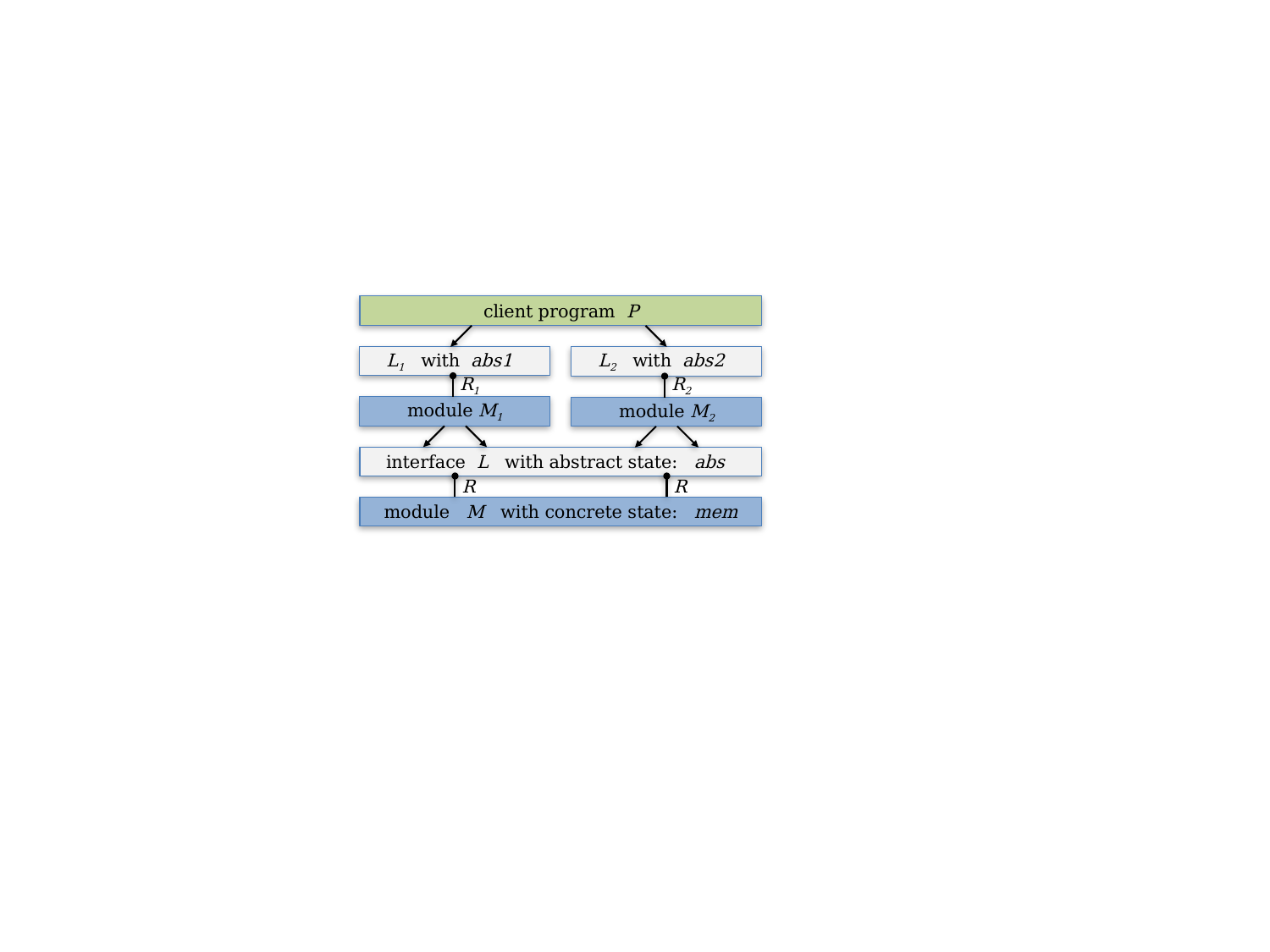

client program  P
L1   with  abs1
L2   with  abs2
R1
R2
module M1
module M2
interface  L   with abstract state:   abs
R
R
module   M   with concrete state:   mem